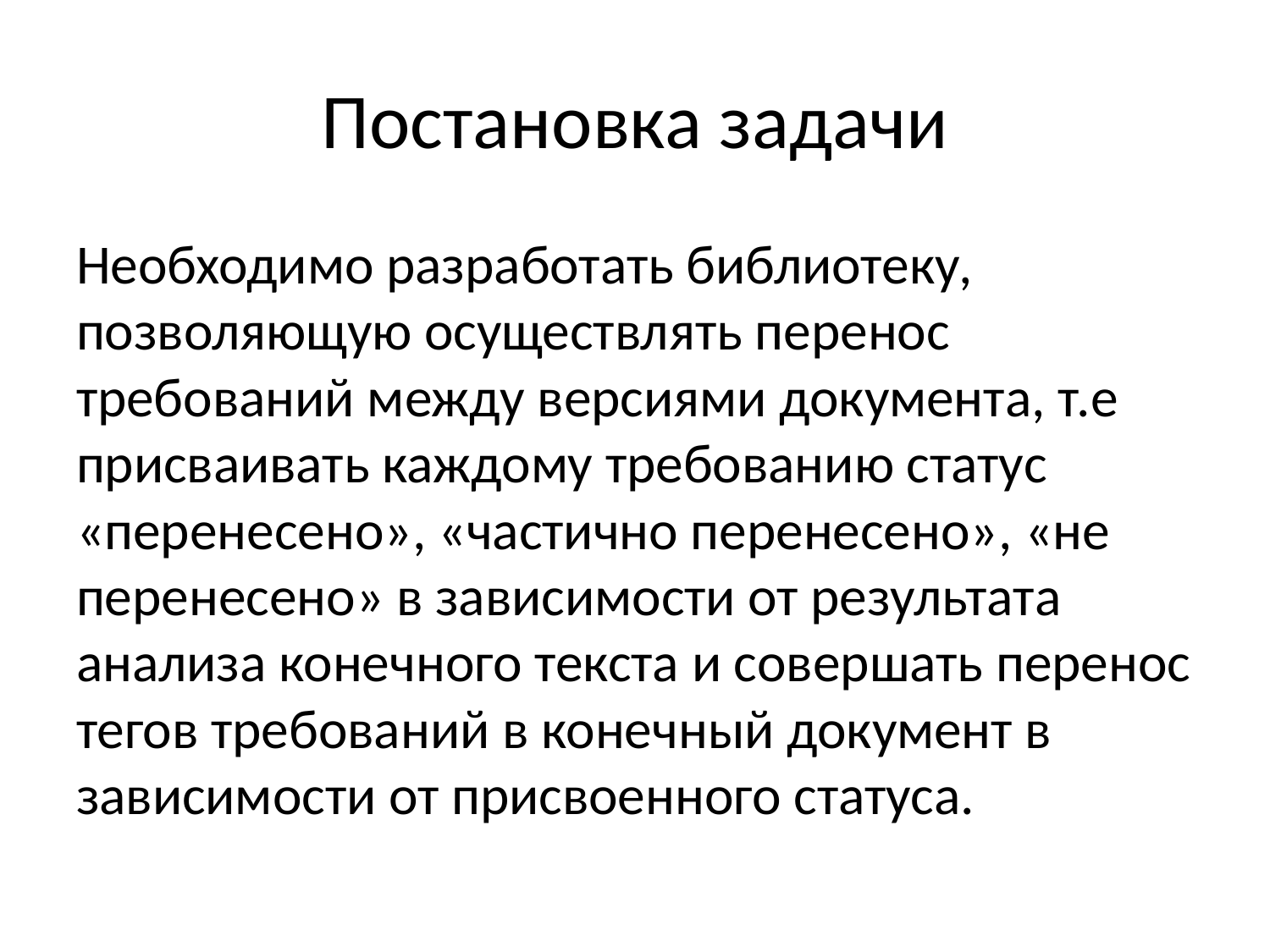

# Постановка задачи
Необходимо разработать библиотеку, позволяющую осуществлять перенос требований между версиями документа, т.е присваивать каждому требованию статус «перенесено», «частично перенесено», «не перенесено» в зависимости от результата анализа конечного текста и совершать перенос тегов требований в конечный документ в зависимости от присвоенного статуса.